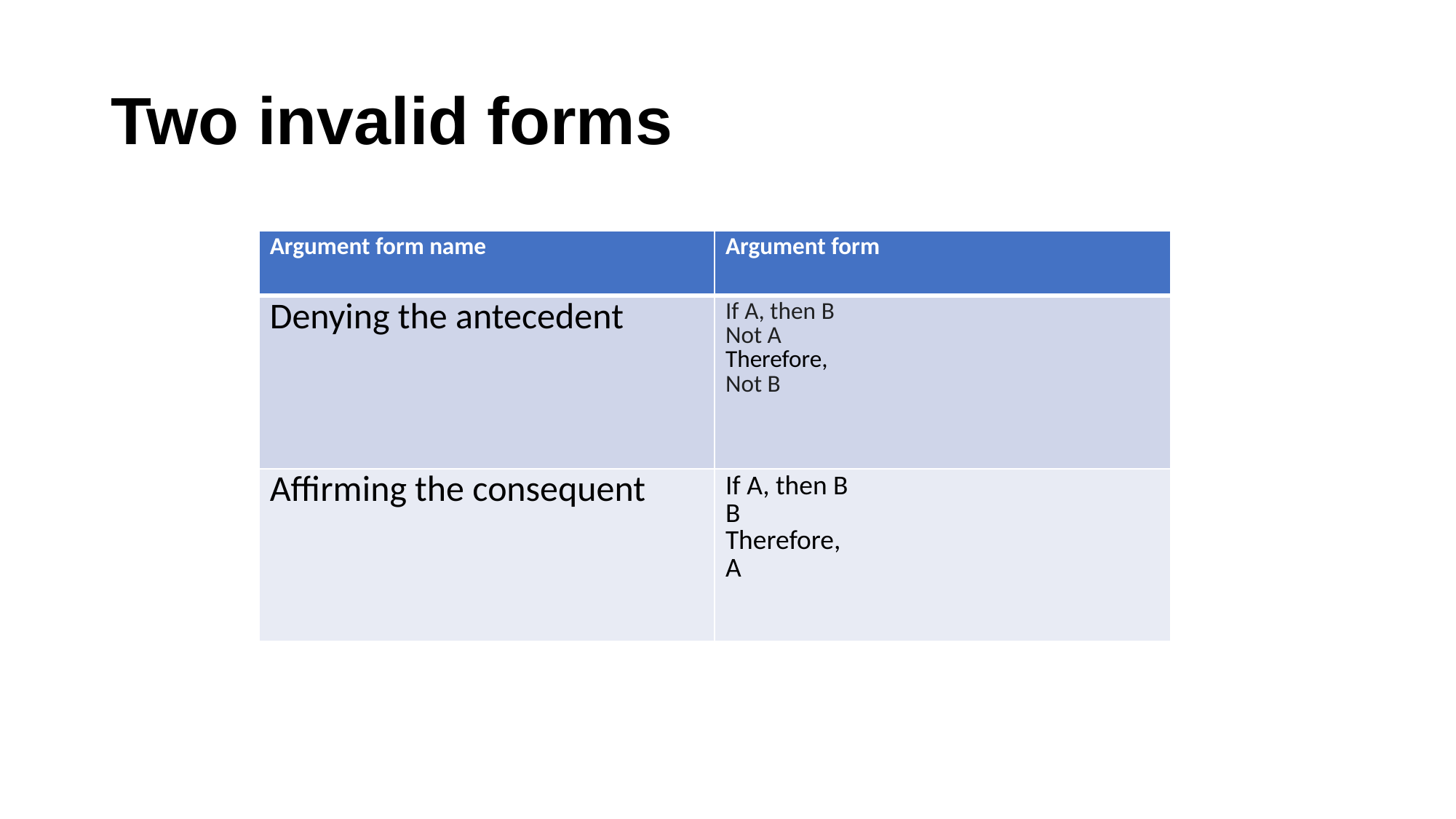

# Two invalid forms
| Argument form name | Argument form |
| --- | --- |
| Denying the antecedent | If A, then B Not A Therefore, Not B |
| Affirming the consequent | If A, then B B Therefore, A |